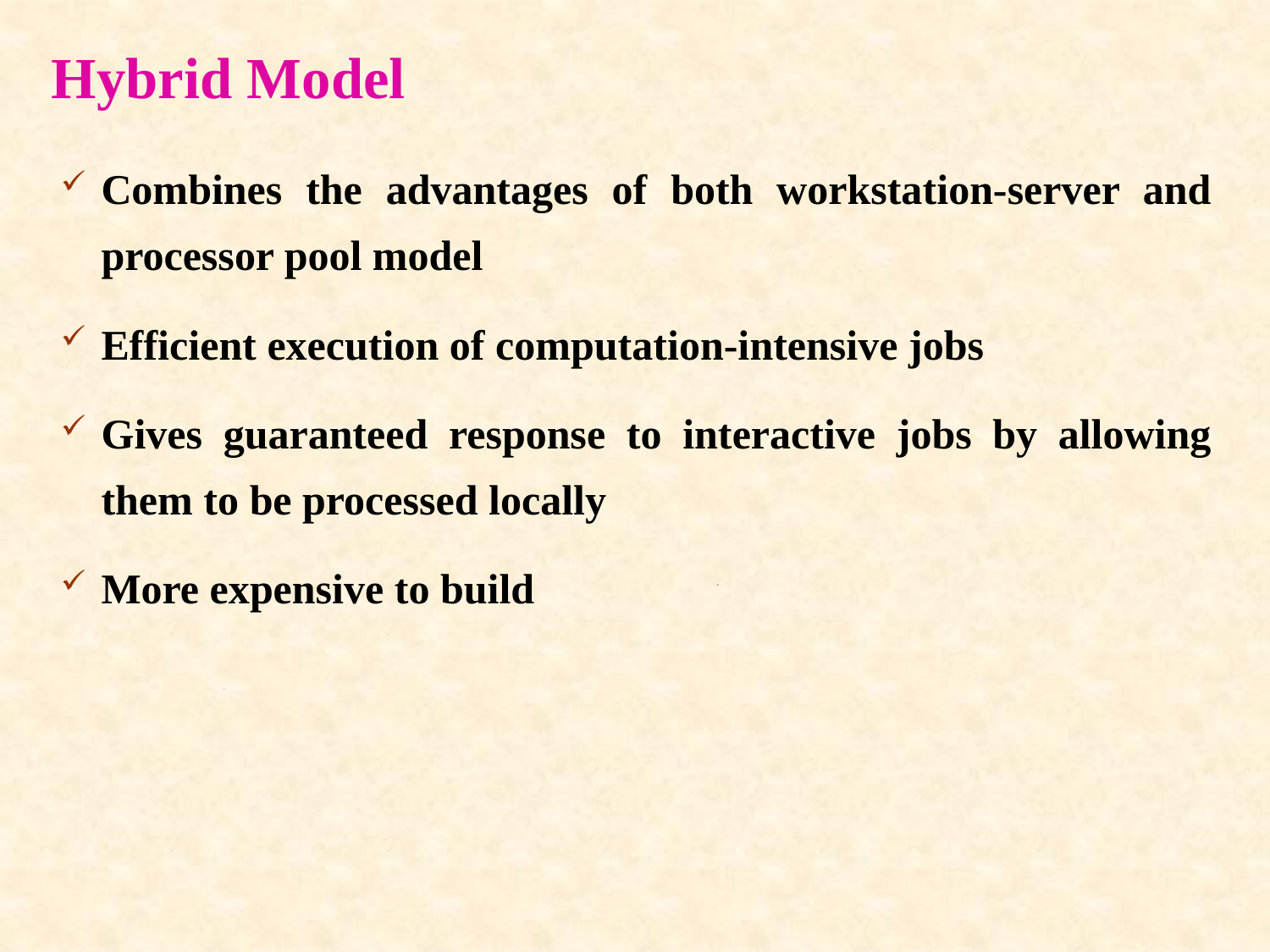

# Hybrid Model
Combines the advantages of both workstation-server and processor pool model
Efficient execution of computation-intensive jobs
Gives guaranteed response to interactive jobs by allowing them to be processed locally
More expensive to build